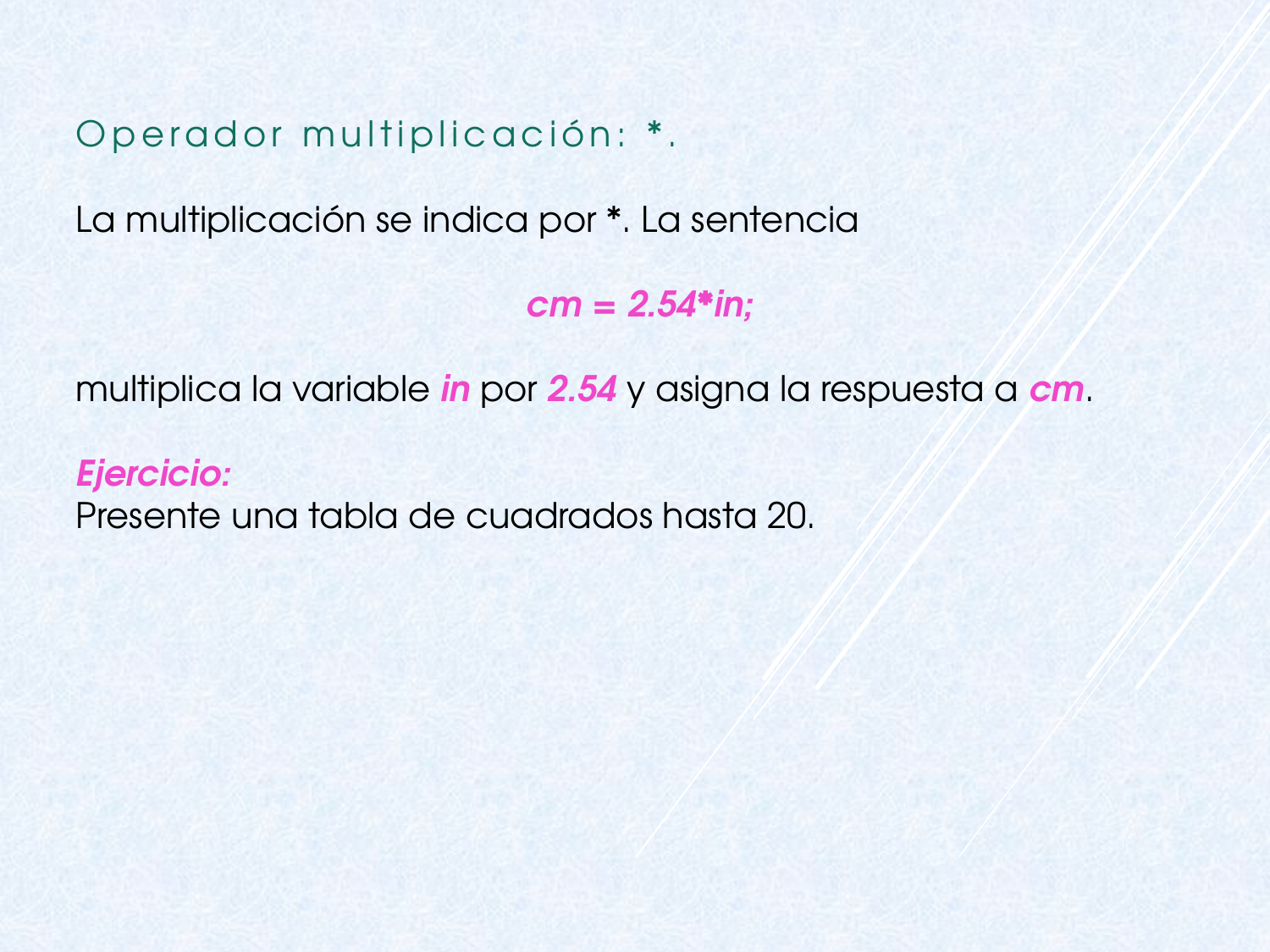

Operador multiplicación: *.

La multiplicación se indica por *. La sentencia

cm = 2.54*in;

multiplica la variable in por 2.54 y asigna la respuesta a cm.

Ejercicio:
Presente una tabla de cuadrados hasta 20.